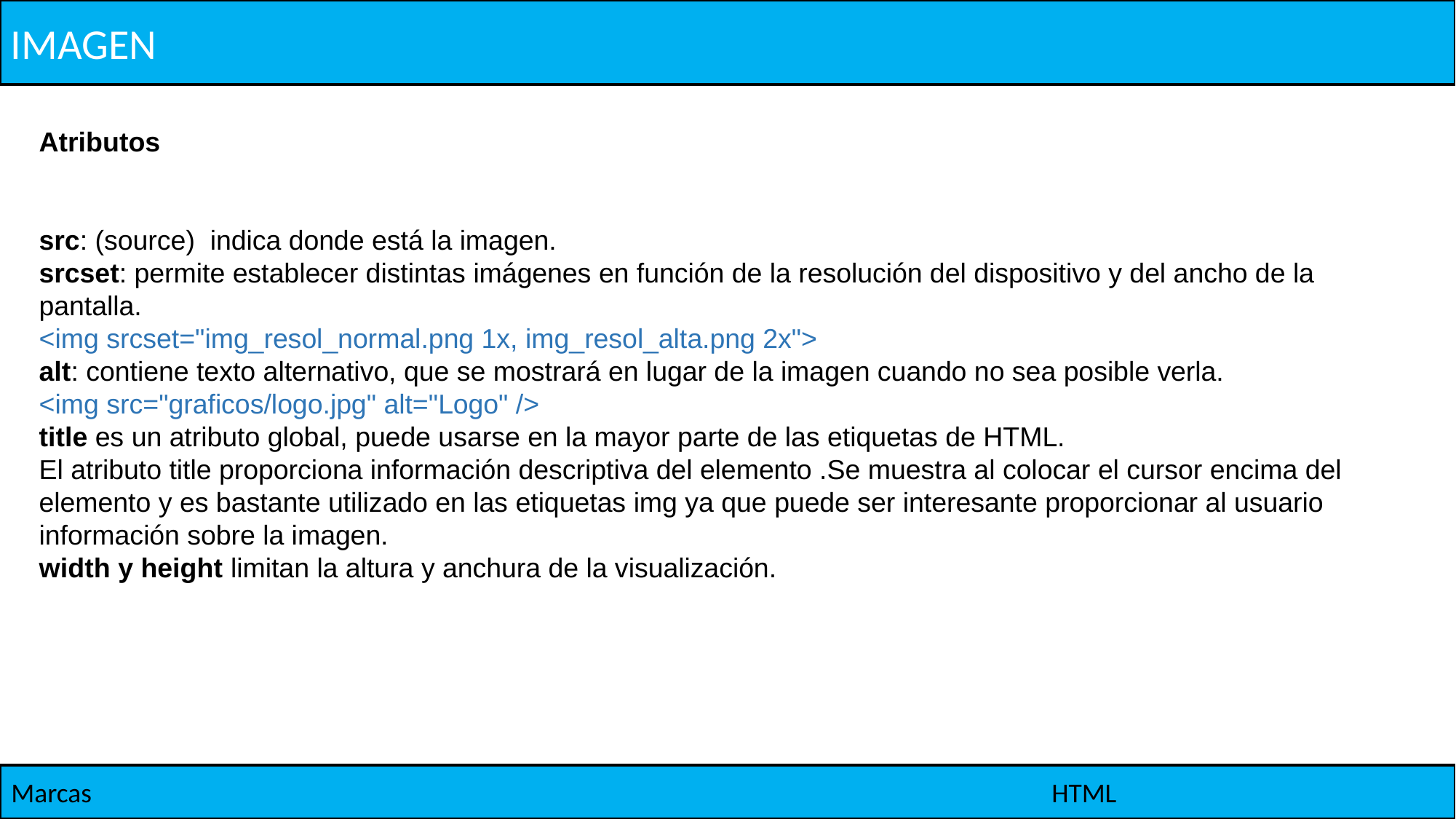

IMAGEN

Atributos

src: (source)  indica donde está la imagen.
srcset: permite establecer distintas imágenes en función de la resolución del dispositivo y del ancho de la pantalla.
<img srcset="img_resol_normal.png 1x, img_resol_alta.png 2x">
alt: contiene texto alternativo, que se mostrará en lugar de la imagen cuando no sea posible verla.
<img src="graficos/logo.jpg" alt="Logo" />
title es un atributo global, puede usarse en la mayor parte de las etiquetas de HTML.
El atributo title proporciona información descriptiva del elemento .Se muestra al colocar el cursor encima del elemento y es bastante utilizado en las etiquetas img ya que puede ser interesante proporcionar al usuario información sobre la imagen.
width y height limitan la altura y anchura de la visualización.

Marcas

HTML